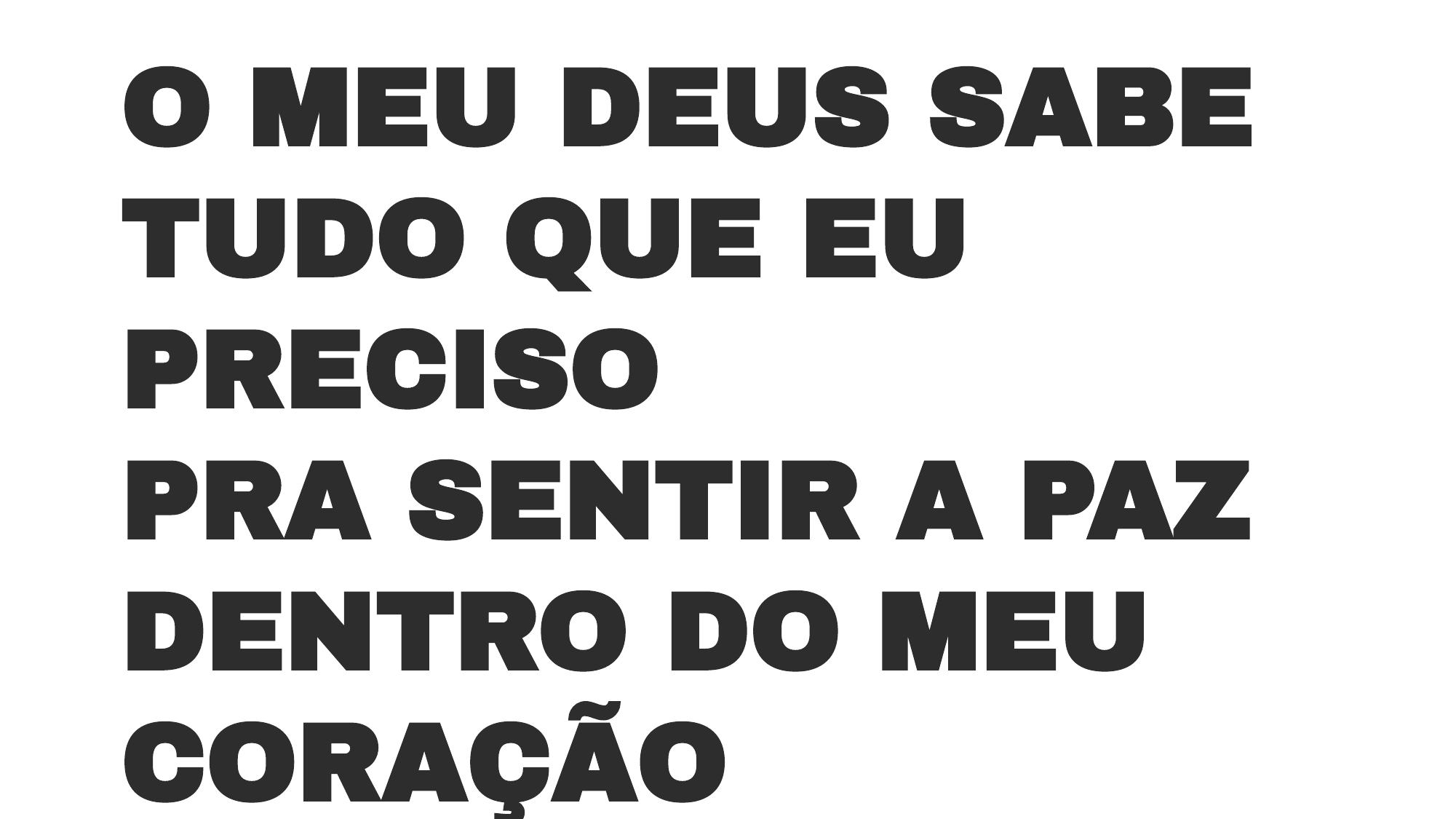

O MEU DEUS SABE TUDO QUE EU PRECISO
PRA SENTIR A PAZ
DENTRO DO MEU CORAÇÃO